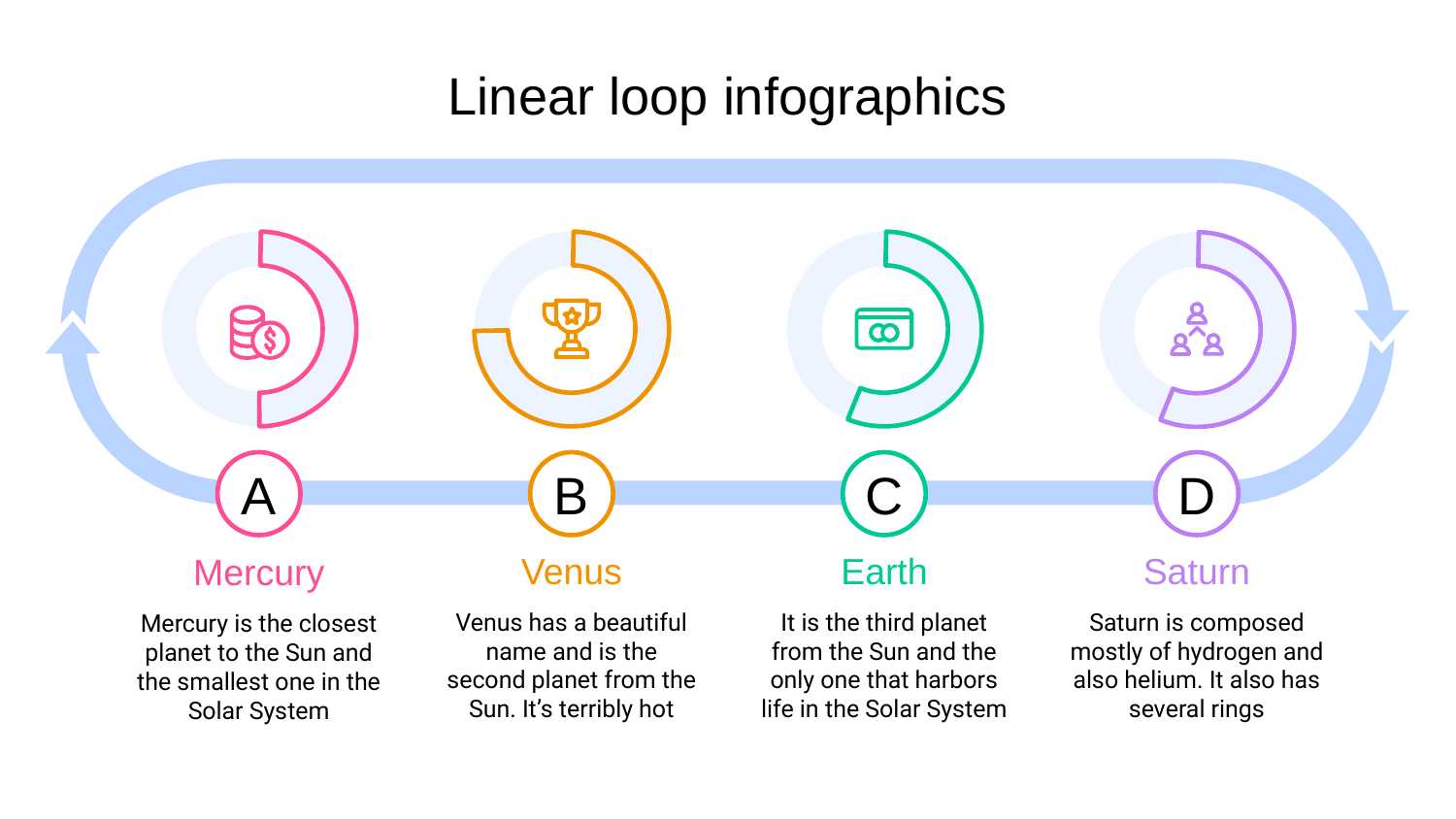

# Linear loop infographics

A
B
C
D
Venus
Earth
Saturn
Mercury
Venus has a beautiful name and is the second planet from the Sun. It’s terribly hot
It is the third planet from the Sun and the only one that harbors life in the Solar System
Saturn is composed mostly of hydrogen and also helium. It also has several rings
Mercury is the closest planet to the Sun and the smallest one in the Solar System